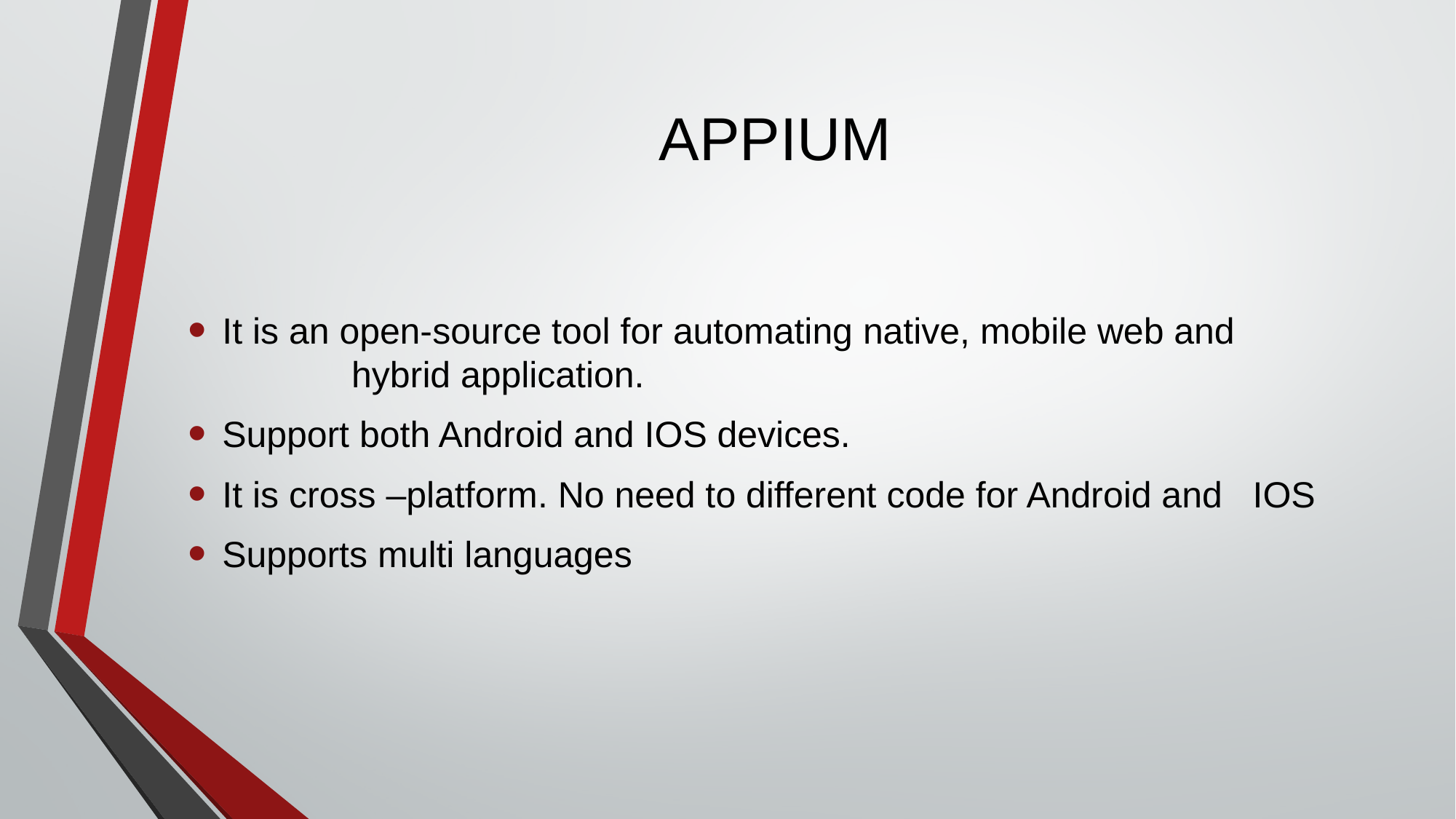

# APPIUM
It is an open-source tool for automating native, mobile web and  	    	  hybrid application.
Support both Android and IOS devices.
It is cross –platform. No need to different code for Android and   IOS
Supports multi languages